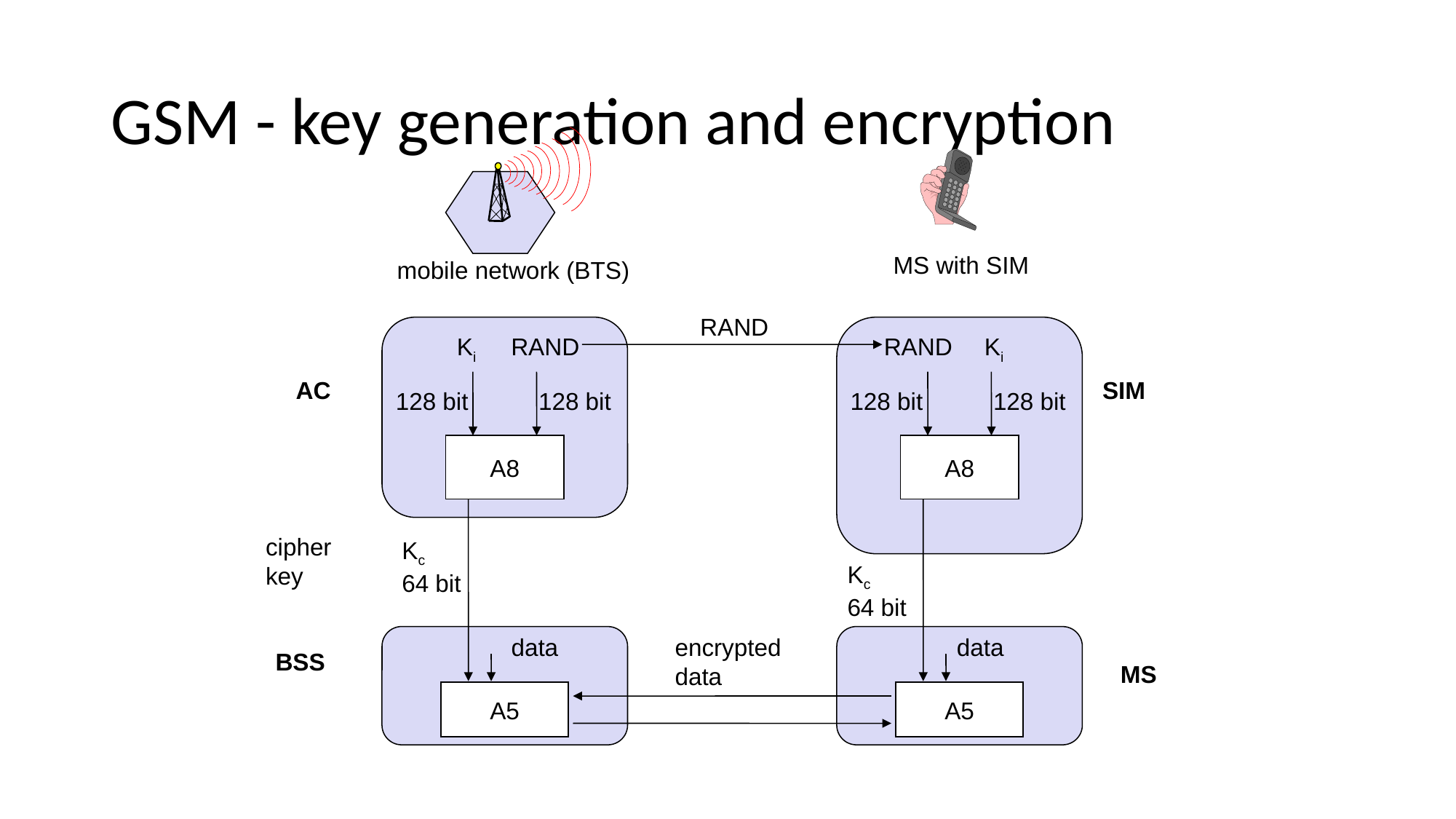

# GSM - key generation and encryption

MS with SIM
mobile network (BTS)
RAND

Ki
RAND
RAND
Ki

AC
SIM

128 bit
128 bit
128 bit
128 bit
A8
A8

cipher
key
Kc
64 bit
Kc
64 bit
SRES

data

data
encrypted
data
BSS

MS
A5
A5